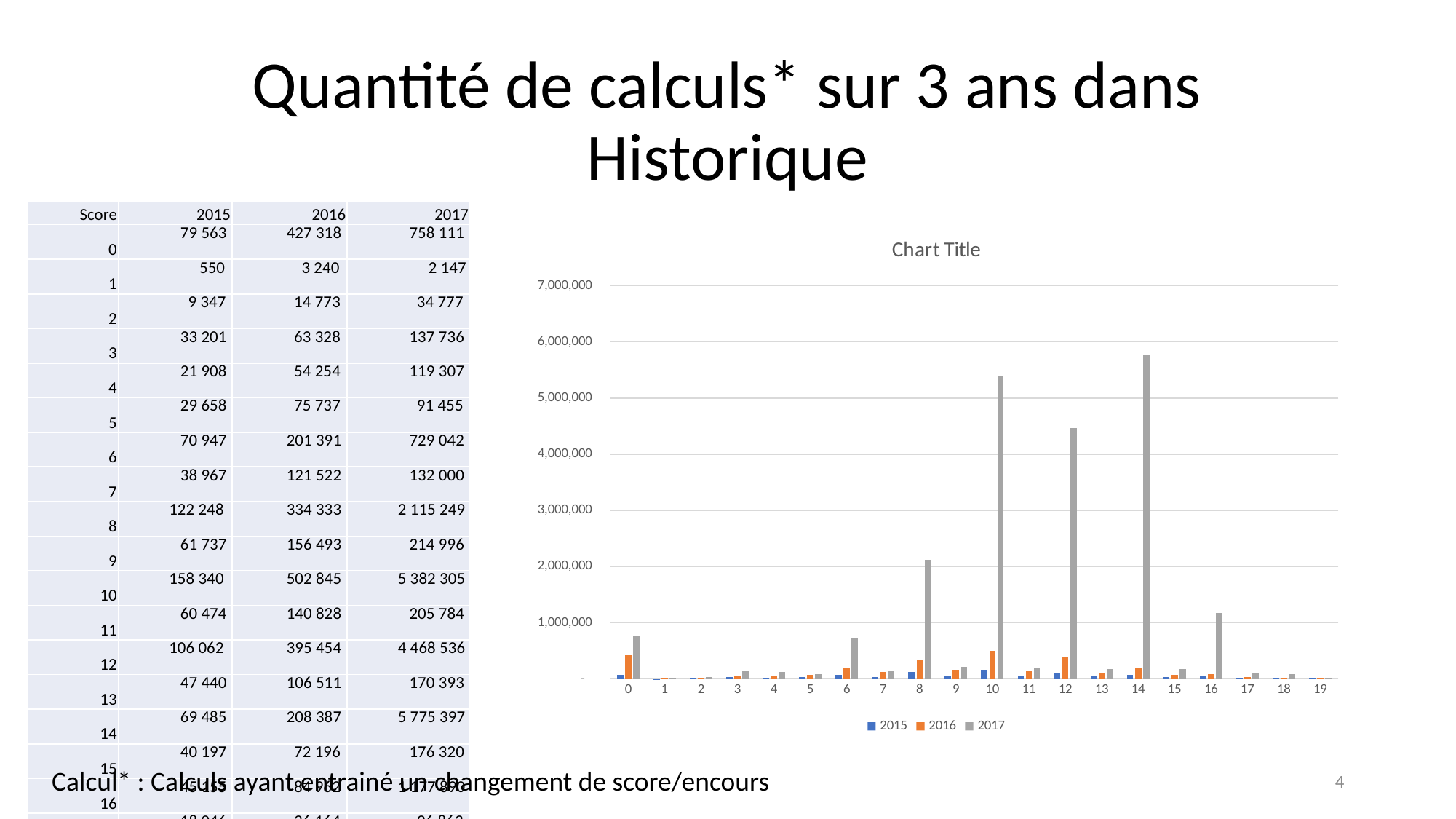

# Quantité de calculs* sur 3 ans dans Historique
| Score | 2015 | 2016 | 2017 |
| --- | --- | --- | --- |
| 0 | 79 563 | 427 318 | 758 111 |
| 1 | 550 | 3 240 | 2 147 |
| 2 | 9 347 | 14 773 | 34 777 |
| 3 | 33 201 | 63 328 | 137 736 |
| 4 | 21 908 | 54 254 | 119 307 |
| 5 | 29 658 | 75 737 | 91 455 |
| 6 | 70 947 | 201 391 | 729 042 |
| 7 | 38 967 | 121 522 | 132 000 |
| 8 | 122 248 | 334 333 | 2 115 249 |
| 9 | 61 737 | 156 493 | 214 996 |
| 10 | 158 340 | 502 845 | 5 382 305 |
| 11 | 60 474 | 140 828 | 205 784 |
| 12 | 106 062 | 395 454 | 4 468 536 |
| 13 | 47 440 | 106 511 | 170 393 |
| 14 | 69 485 | 208 387 | 5 775 397 |
| 15 | 40 197 | 72 196 | 176 320 |
| 16 | 45 155 | 84 962 | 1 177 890 |
| 17 | 18 046 | 36 164 | 96 863 |
| 18 | 16 995 | 24 485 | 80 202 |
| 19 | 2 436 | 4 282 | 25 956 |
|  | 1 032 756 | 3 028 503 | 21 894 466 |

### Chart:

| Category | 2015 | 2016 | 2017 |
|---|---|---|---|
| 0 | 79563.0 | 427318.0 | 758111.0 |
| 1 | 550.0 | 3240.0 | 2147.0 |
| 2 | 9347.0 | 14773.0 | 34777.0 |
| 3 | 33201.0 | 63328.0 | 137736.0 |
| 4 | 21908.0 | 54254.0 | 119307.0 |
| 5 | 29658.0 | 75737.0 | 91455.0 |
| 6 | 70947.0 | 201391.0 | 729042.0 |
| 7 | 38967.0 | 121522.0 | 132000.0 |
| 8 | 122248.0 | 334333.0 | 2115249.0 |
| 9 | 61737.0 | 156493.0 | 214996.0 |
| 10 | 158340.0 | 502845.0 | 5382305.0 |
| 11 | 60474.0 | 140828.0 | 205784.0 |
| 12 | 106062.0 | 395454.0 | 4468536.0 |
| 13 | 47440.0 | 106511.0 | 170393.0 |
| 14 | 69485.0 | 208387.0 | 5775397.0 |
| 15 | 40197.0 | 72196.0 | 176320.0 |
| 16 | 45155.0 | 84962.0 | 1177890.0 |
| 17 | 18046.0 | 36164.0 | 96863.0 |
| 18 | 16995.0 | 24485.0 | 80202.0 |
| 19 | 2436.0 | 4282.0 | 25956.0 |
Calcul* : Calculs ayant entrainé un changement de score/encours
4